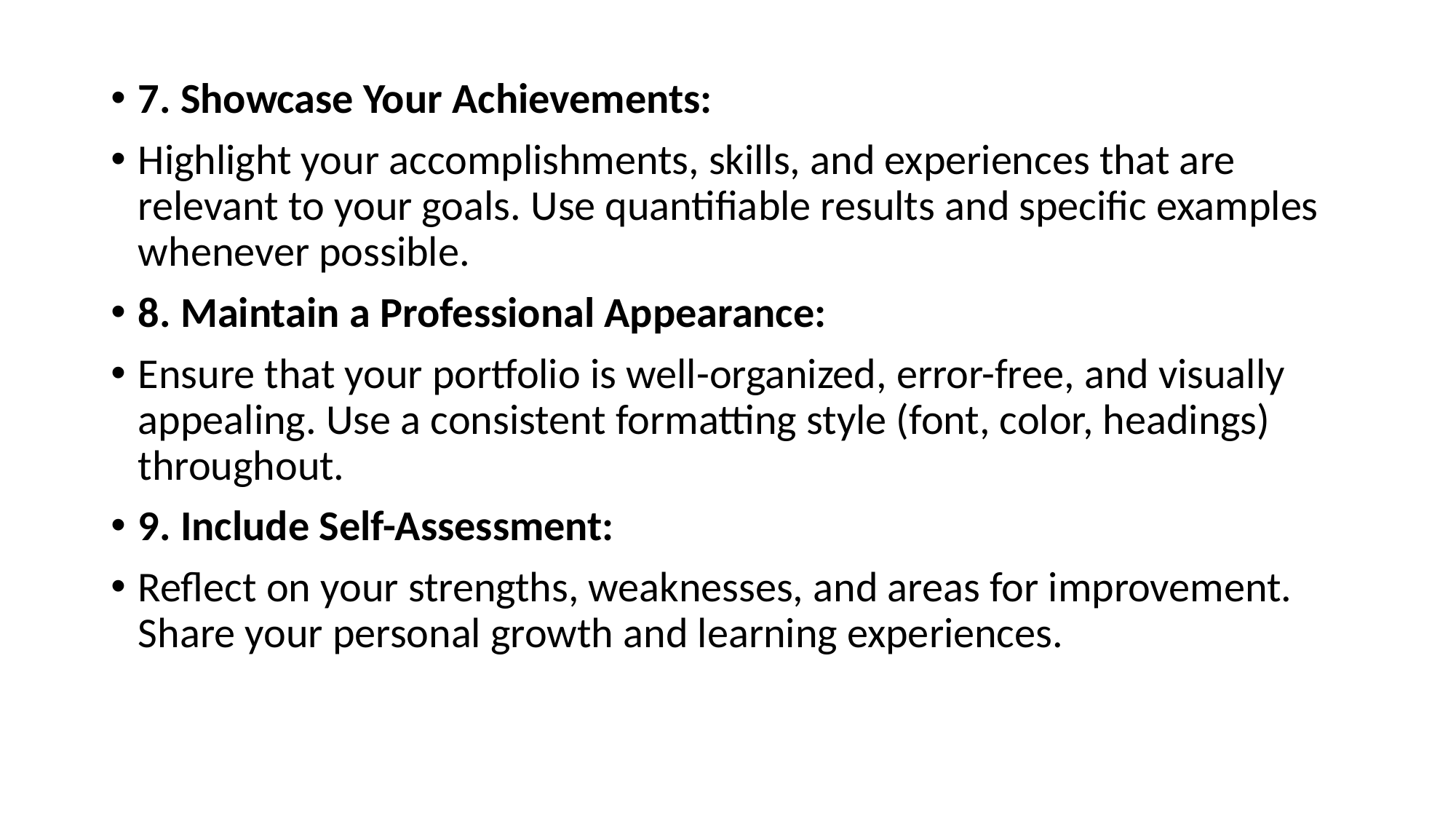

7. Showcase Your Achievements:
Highlight your accomplishments, skills, and experiences that are relevant to your goals. Use quantifiable results and specific examples whenever possible.
8. Maintain a Professional Appearance:
Ensure that your portfolio is well-organized, error-free, and visually appealing. Use a consistent formatting style (font, color, headings) throughout.
9. Include Self-Assessment:
Reflect on your strengths, weaknesses, and areas for improvement. Share your personal growth and learning experiences.